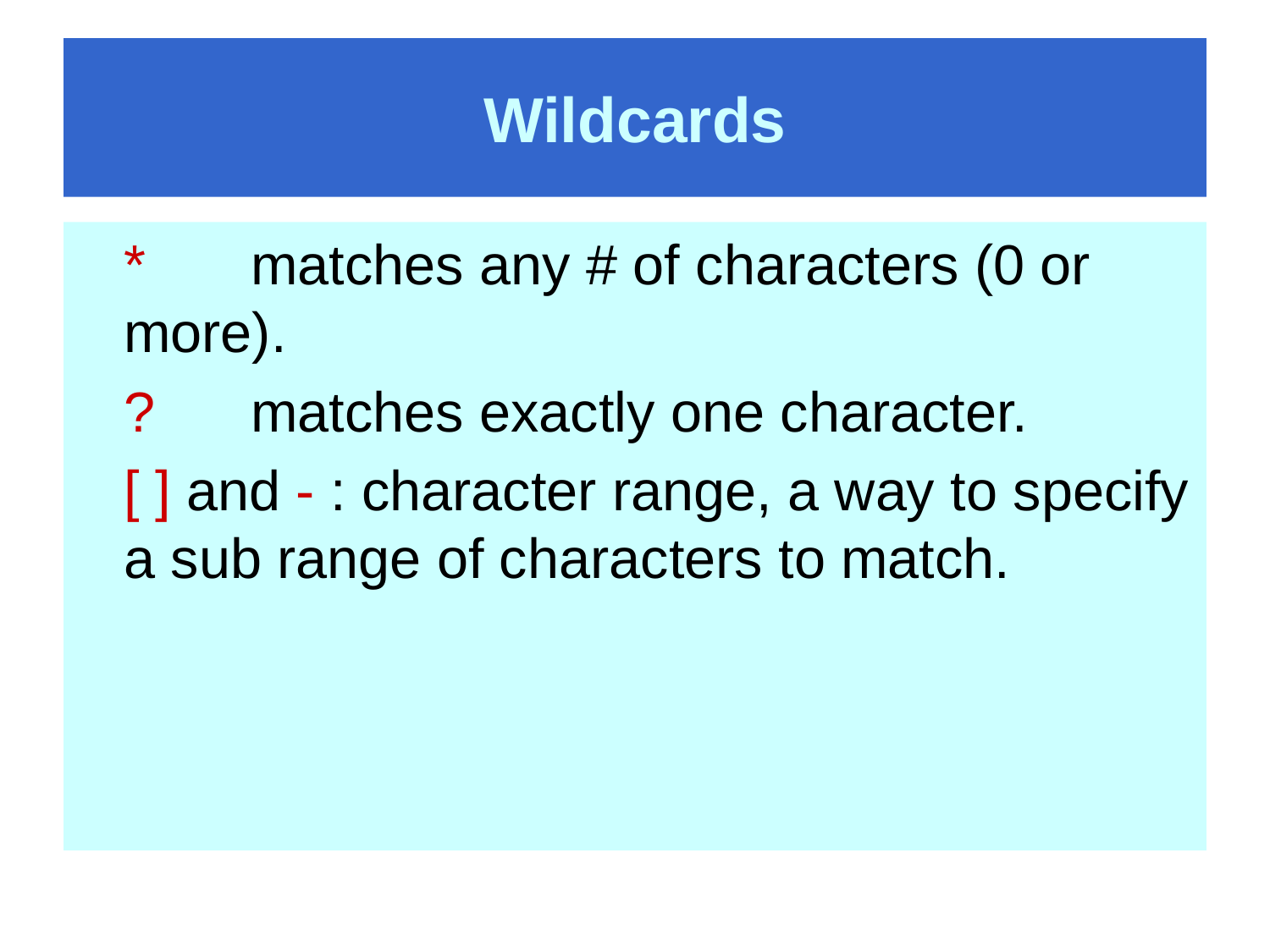

# Wildcards
	* 	matches any # of characters (0 or more).
	? 	matches exactly one character.
	[ ] and - : character range, a way to specify a sub range of characters to match.